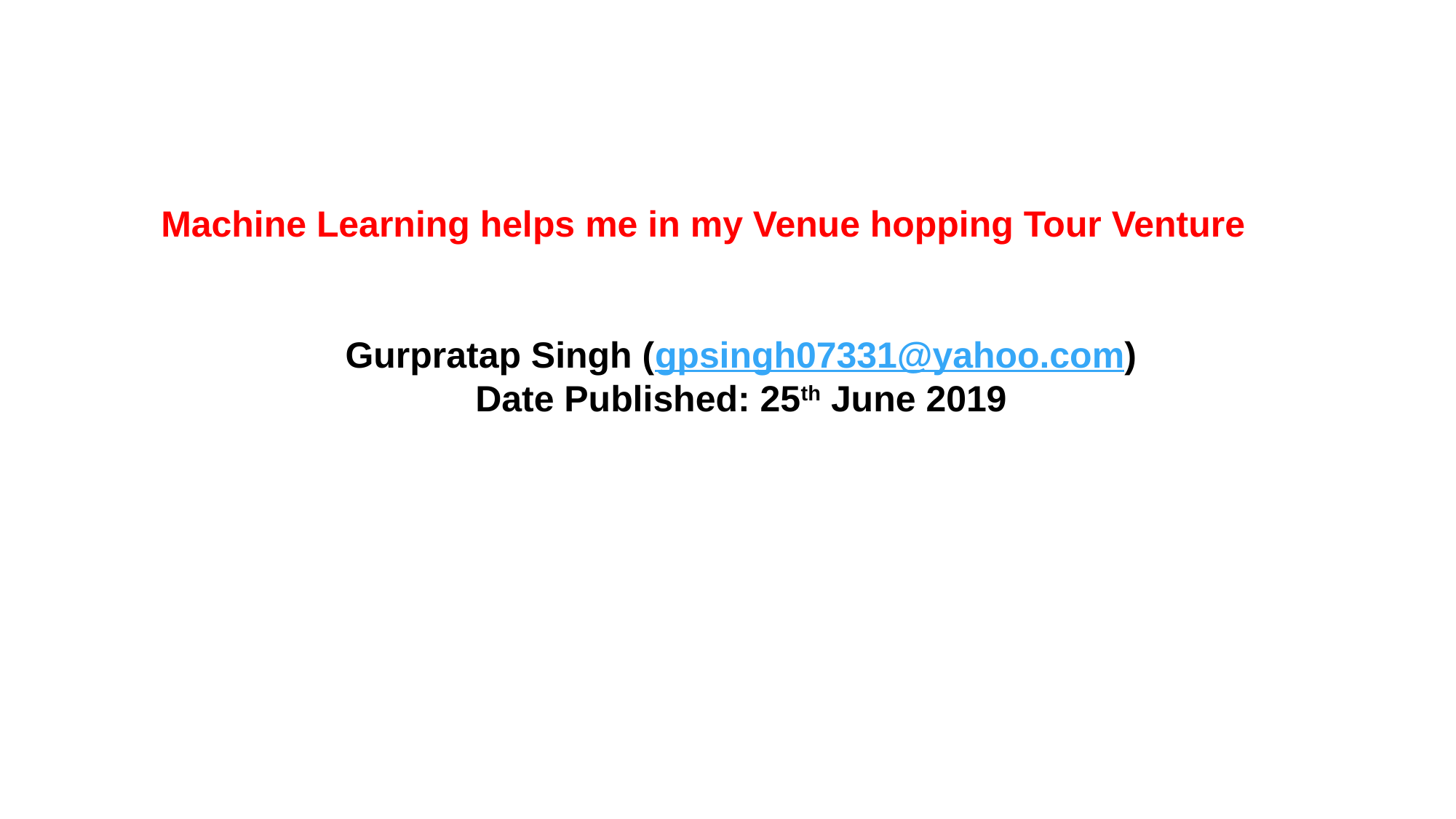

Machine Learning helps me in my Venue hopping Tour Venture

Gurpratap Singh (gpsingh07331@yahoo.com)
Date Published: 25th June 2019